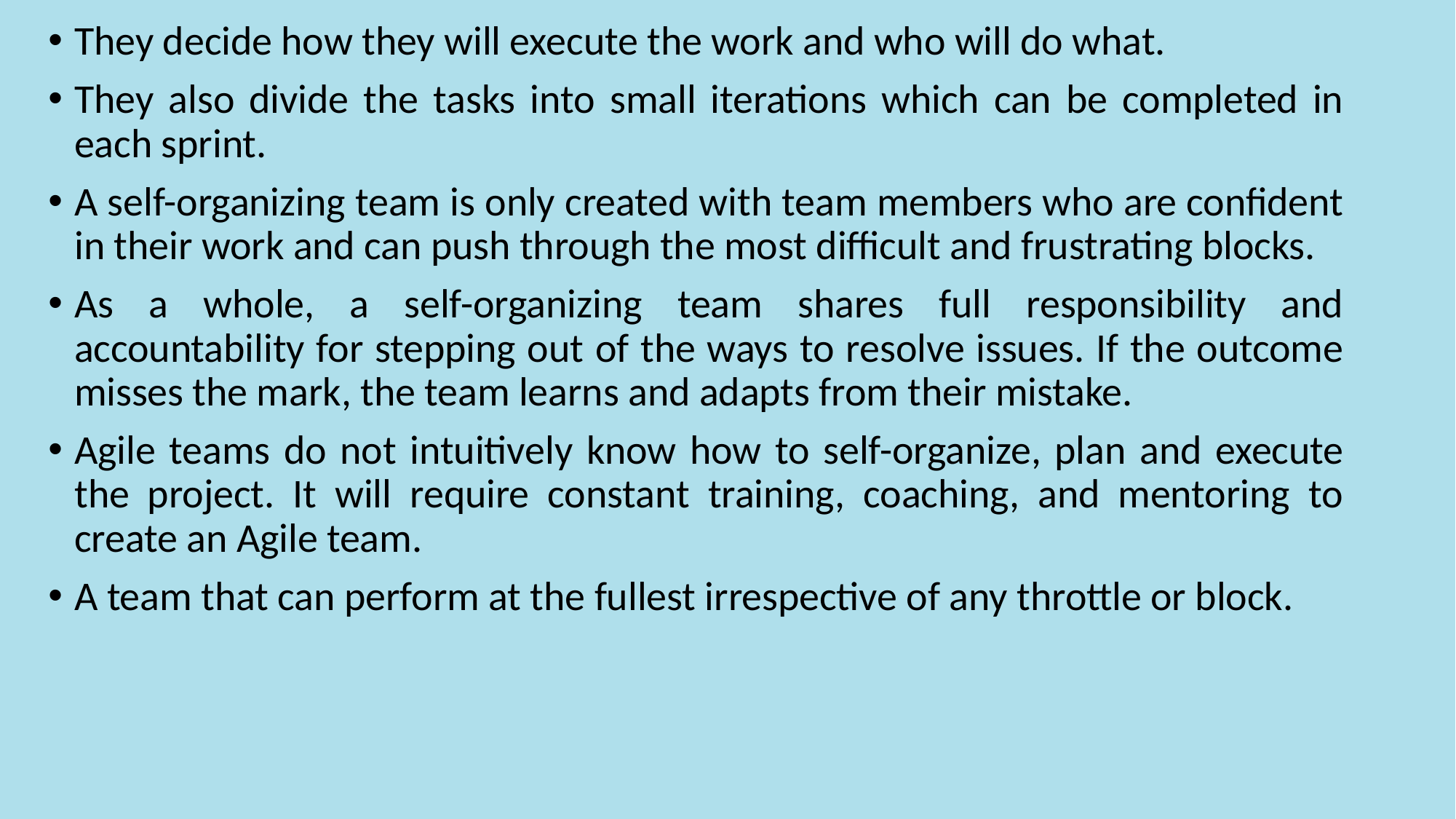

They decide how they will execute the work and who will do what.
They also divide the tasks into small iterations which can be completed in each sprint.
A self-organizing team is only created with team members who are confident in their work and can push through the most difficult and frustrating blocks.
As a whole, a self-organizing team shares full responsibility and accountability for stepping out of the ways to resolve issues. If the outcome misses the mark, the team learns and adapts from their mistake.
Agile teams do not intuitively know how to self-organize, plan and execute the project. It will require constant training, coaching, and mentoring to create an Agile team.
A team that can perform at the fullest irrespective of any throttle or block.